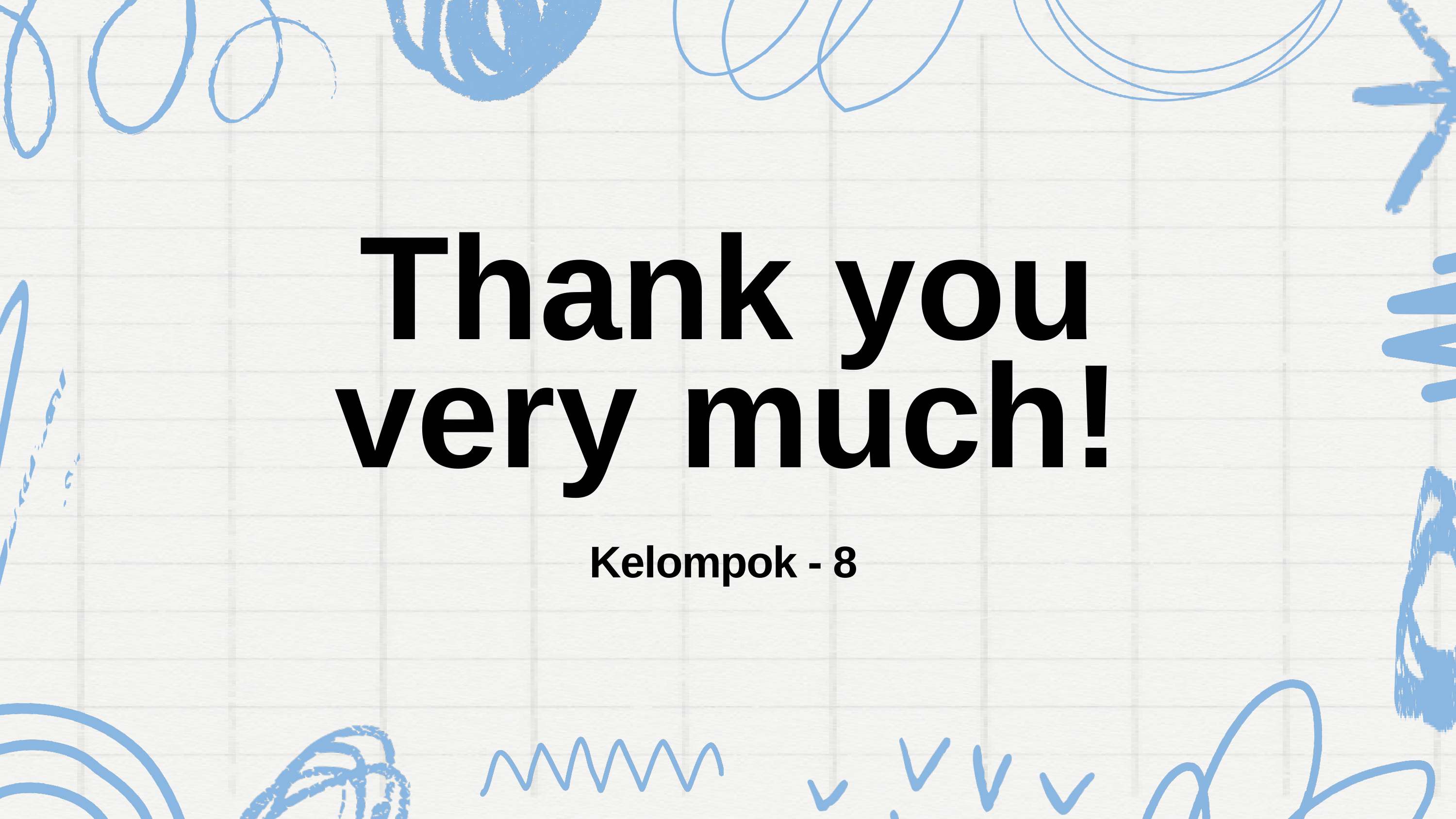

Thank you very much!

Kelompok - 8